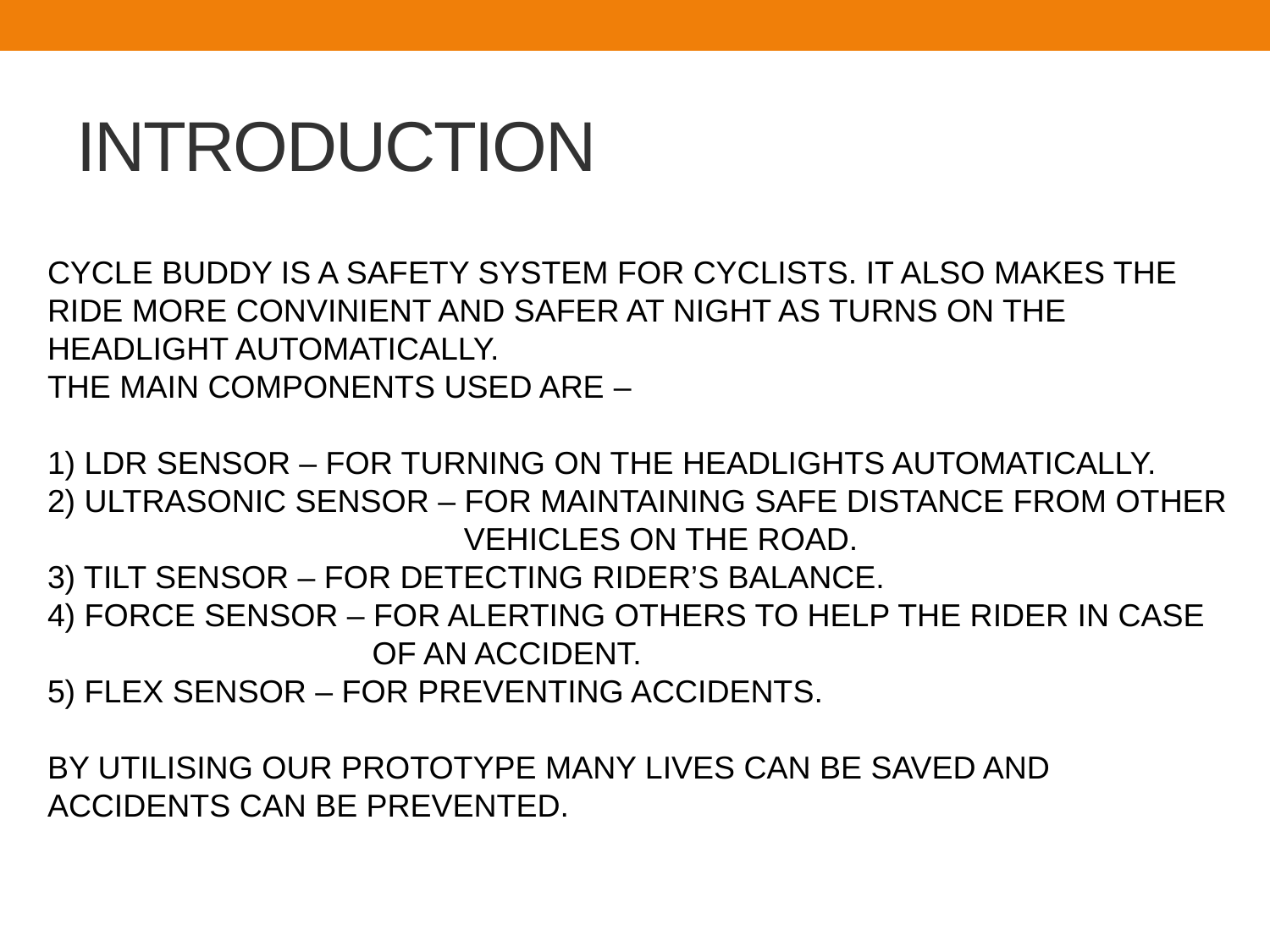

# INTRODUCTION

CYCLE BUDDY IS A SAFETY SYSTEM FOR CYCLISTS. IT ALSO MAKES THE RIDE MORE CONVINIENT AND SAFER AT NIGHT AS TURNS ON THE HEADLIGHT AUTOMATICALLY.
THE MAIN COMPONENTS USED ARE –

1) LDR SENSOR – FOR TURNING ON THE HEADLIGHTS AUTOMATICALLY.
2) ULTRASONIC SENSOR – FOR MAINTAINING SAFE DISTANCE FROM OTHER 			    VEHICLES ON THE ROAD.
3) TILT SENSOR – FOR DETECTING RIDER’S BALANCE.
4) FORCE SENSOR – FOR ALERTING OTHERS TO HELP THE RIDER IN CASE 		        OF AN ACCIDENT.
5) FLEX SENSOR – FOR PREVENTING ACCIDENTS.

BY UTILISING OUR PROTOTYPE MANY LIVES CAN BE SAVED AND ACCIDENTS CAN BE PREVENTED.